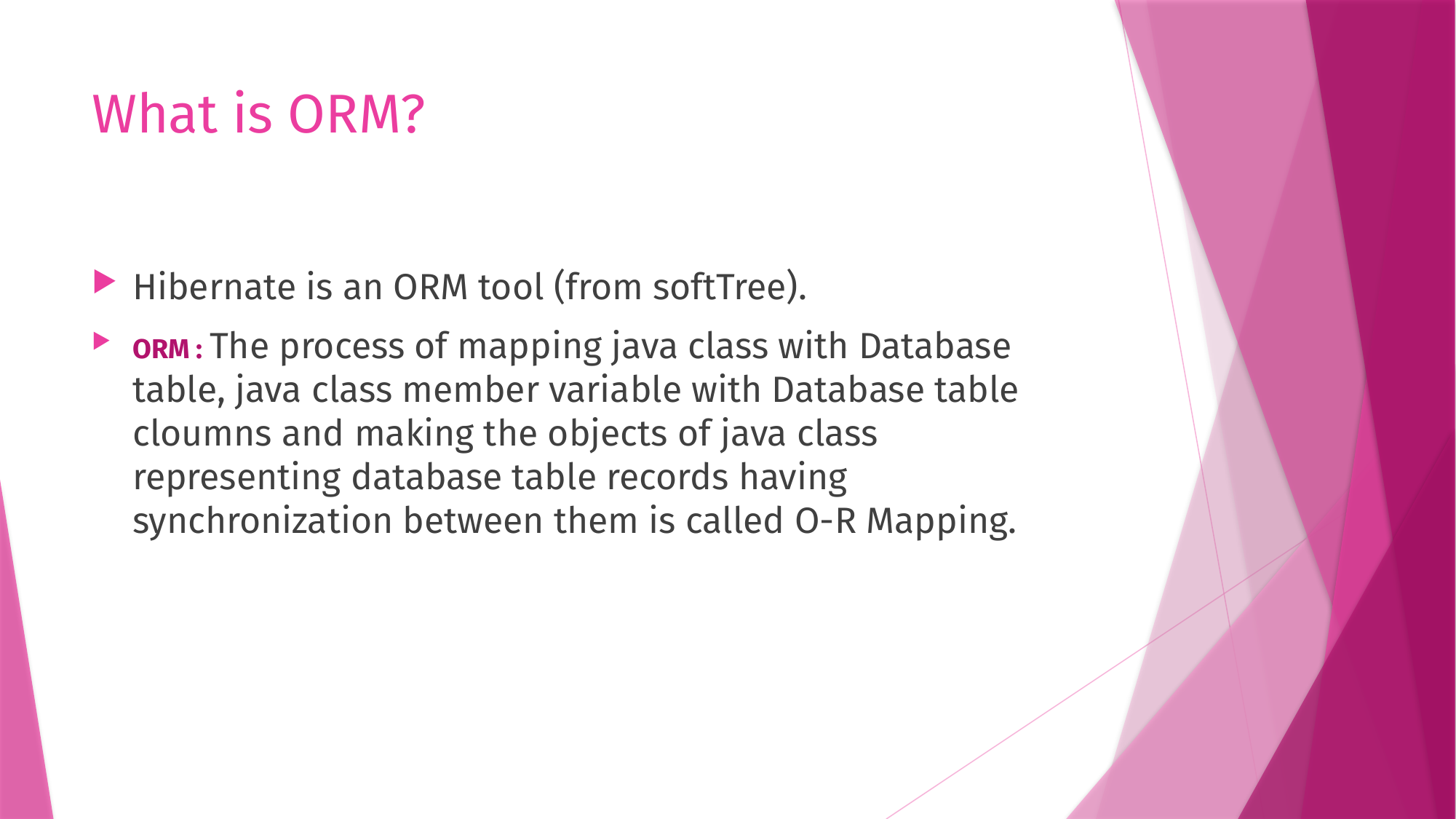

# What is ORM?
Hibernate is an ORM tool (from softTree).
ORM : The process of mapping java class with Database table, java class member variable with Database table cloumns and making the objects of java class representing database table records having synchronization between them is called O-R Mapping.